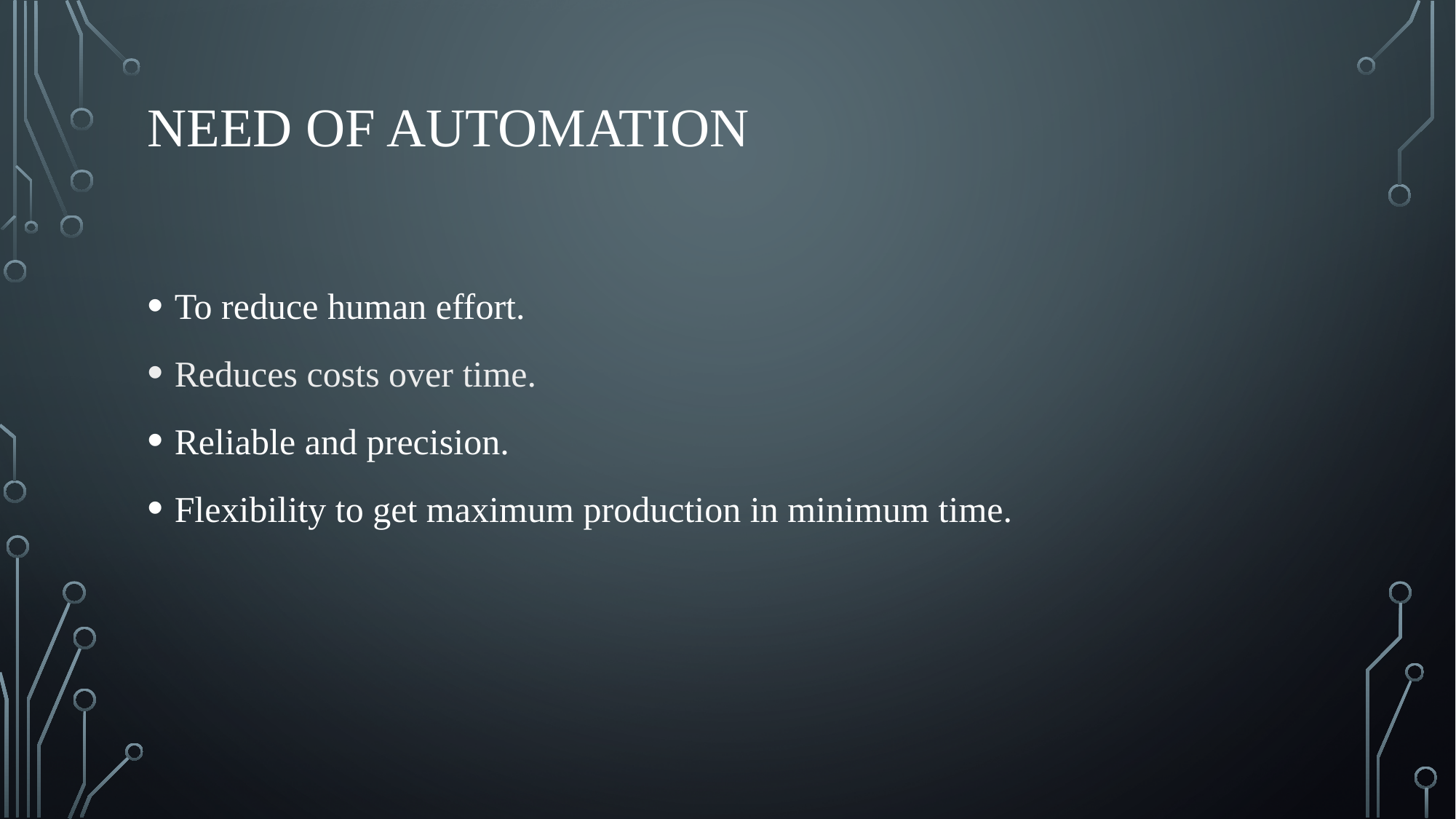

# NEED OF AUTOMATION
To reduce human effort.
Reduces costs over time.
Reliable and precision.
Flexibility to get maximum production in minimum time.